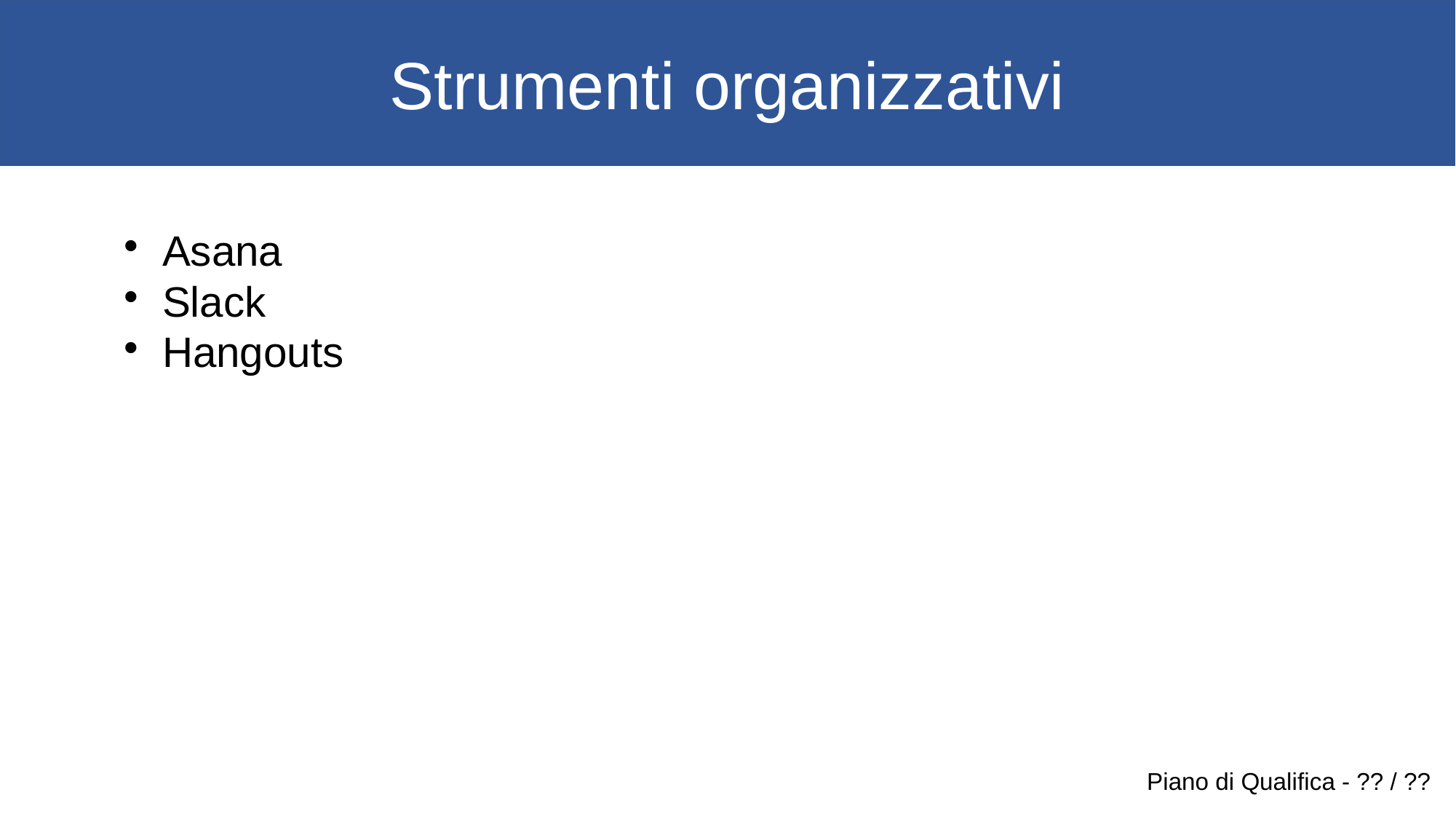

Strumenti organizzativi
Asana
Slack
Hangouts
Piano di Qualifica - ?? / ??